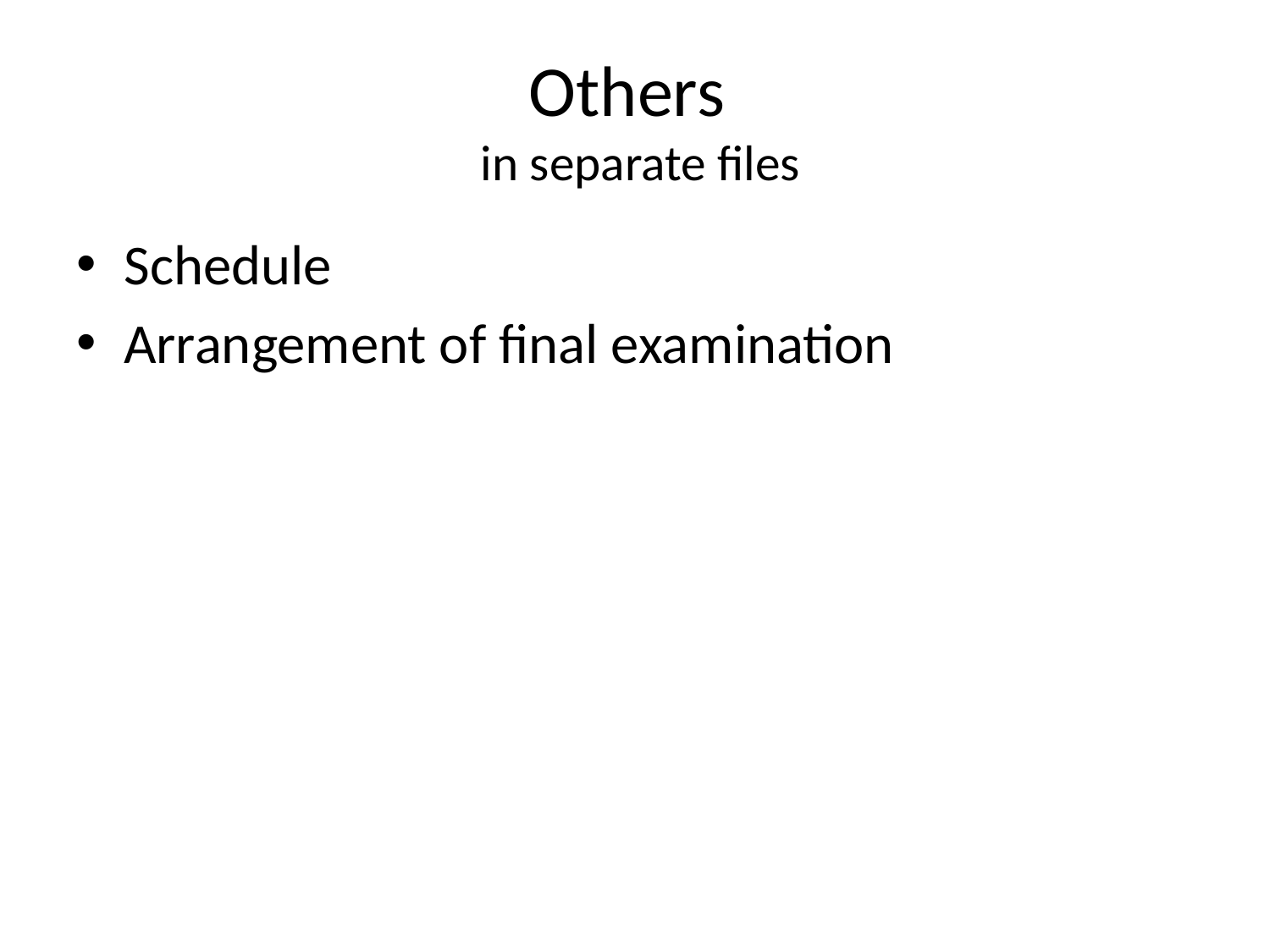

# Others in separate files
Schedule
Arrangement of final examination